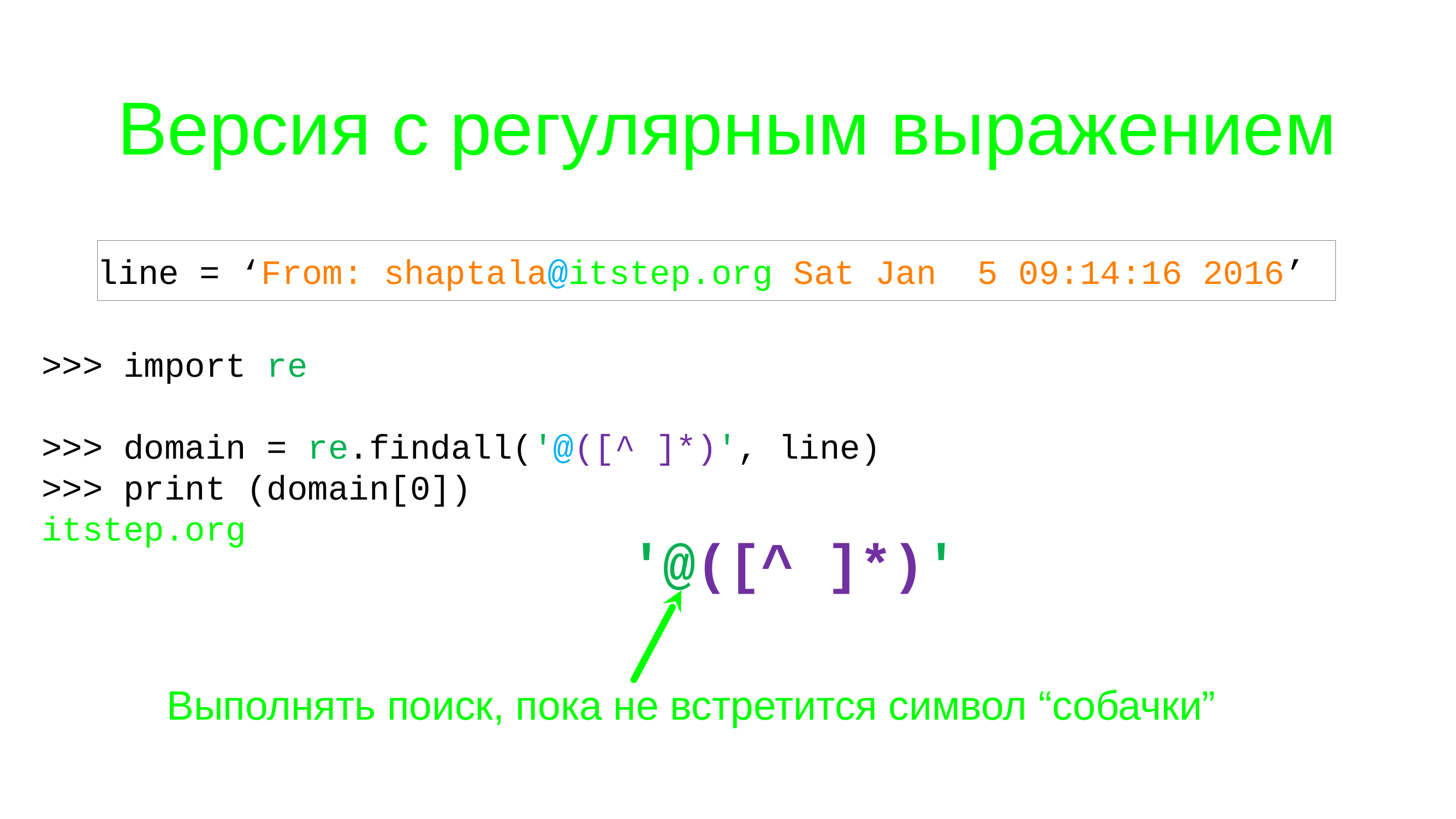

# Версия с регулярным выражением
line = ‘From: shaptala@itstep.org Sat Jan  5 09:14:16 2016’
>>> import re

>>> domain = re.findall('@([^ ]*)', line)
>>> print (domain[0])
itstep.org
'@([^ ]*)'
Выполнять поиск, пока не встретится символ “собачки”